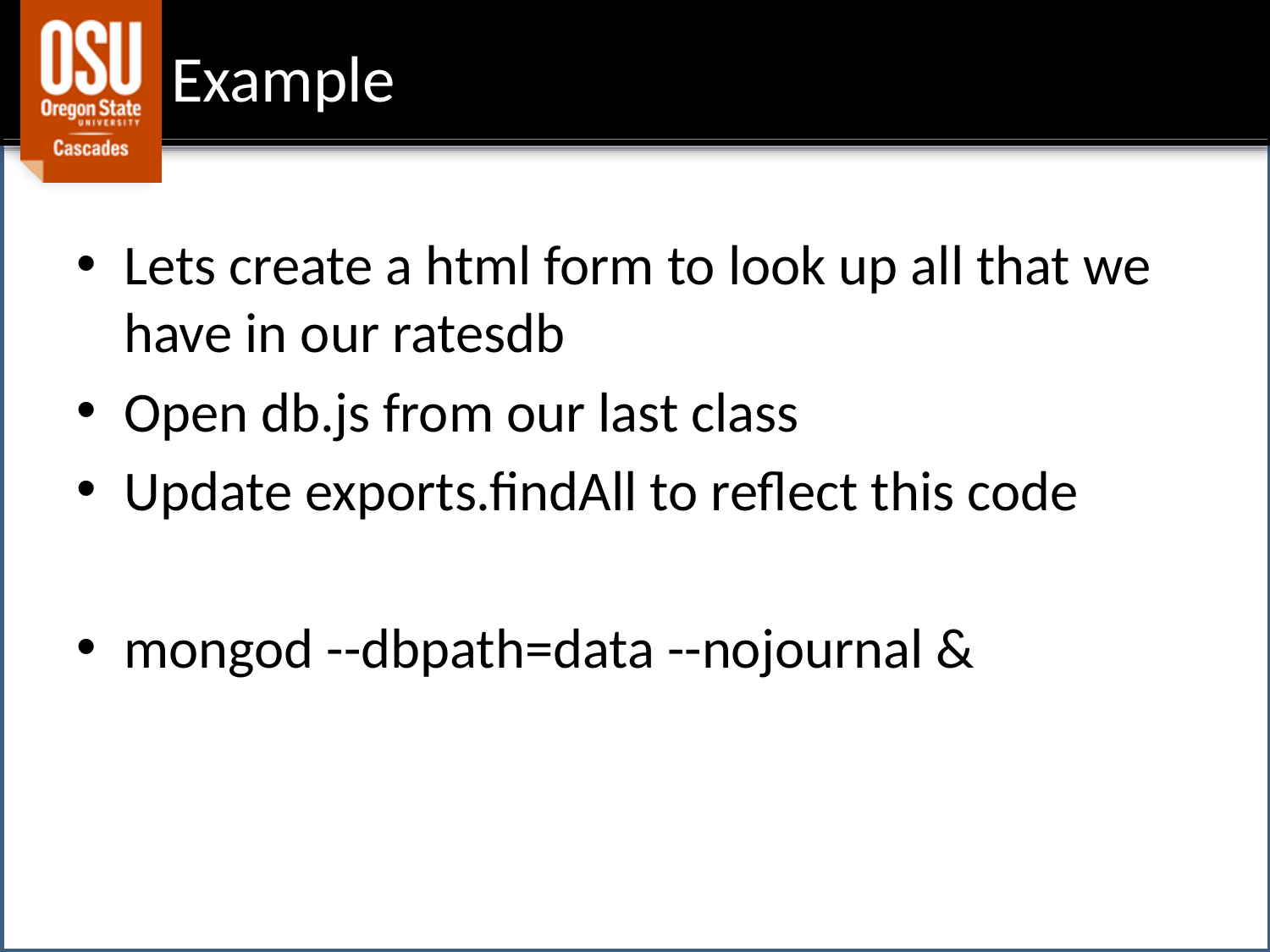

# Example
Lets create a html form to look up all that we have in our ratesdb
Open db.js from our last class
Update exports.findAll to reflect this code

mongod --dbpath=data --nojournal &